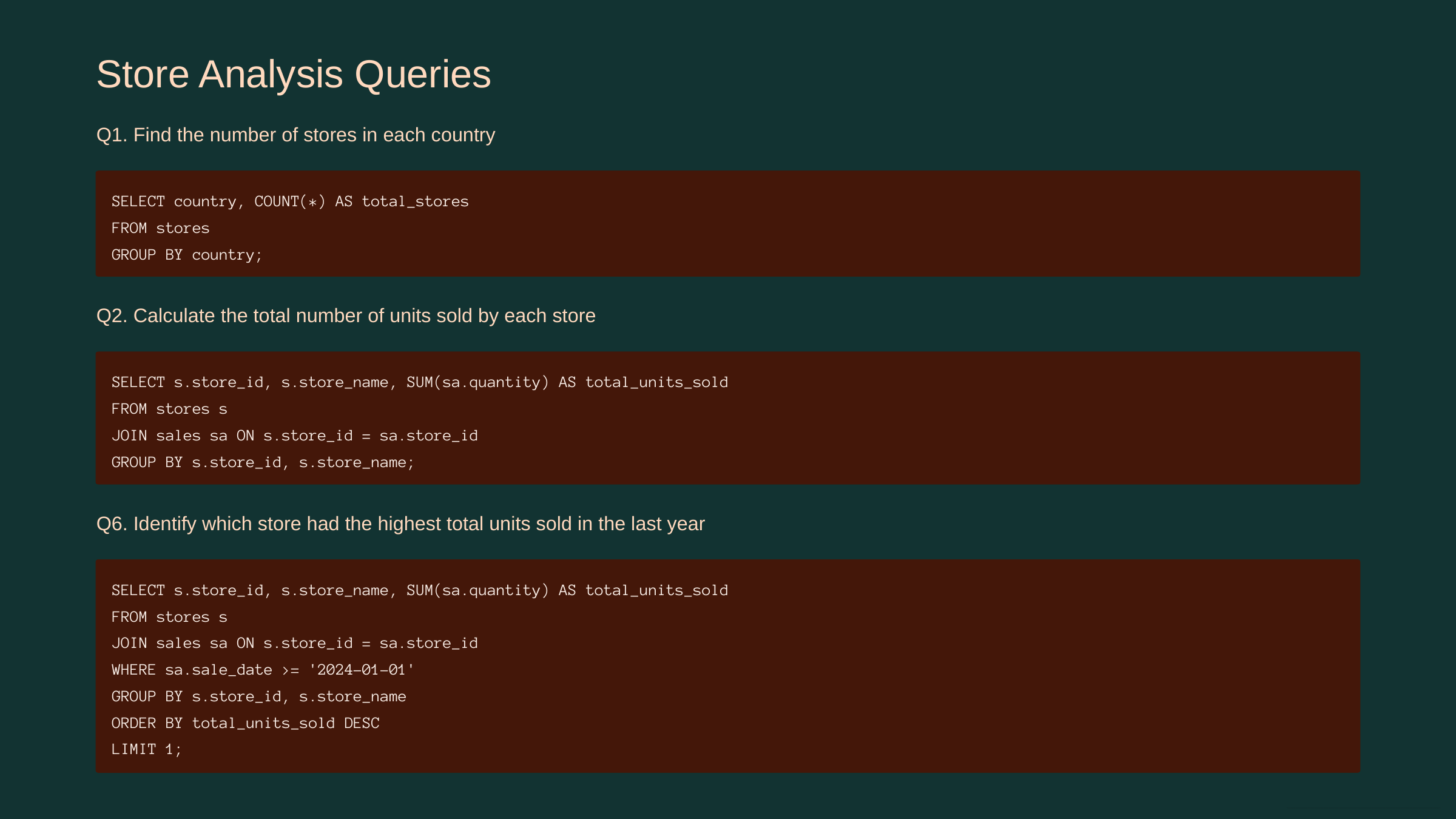

Store Analysis Queries
Q1. Find the number of stores in each country

SELECT country, COUNT(*) AS total_stores
FROM stores
GROUP BY country;
Q2. Calculate the total number of units sold by each store

SELECT s.store_id, s.store_name, SUM(sa.quantity) AS total_units_sold
FROM stores s
JOIN sales sa ON s.store_id = sa.store_id
GROUP BY s.store_id, s.store_name;
Q6. Identify which store had the highest total units sold in the last year

SELECT s.store_id, s.store_name, SUM(sa.quantity) AS total_units_sold
FROM stores s
JOIN sales sa ON s.store_id = sa.store_id
WHERE sa.sale_date >= '2024-01-01'
GROUP BY s.store_id, s.store_name
ORDER BY total_units_sold DESC
LIMIT 1;